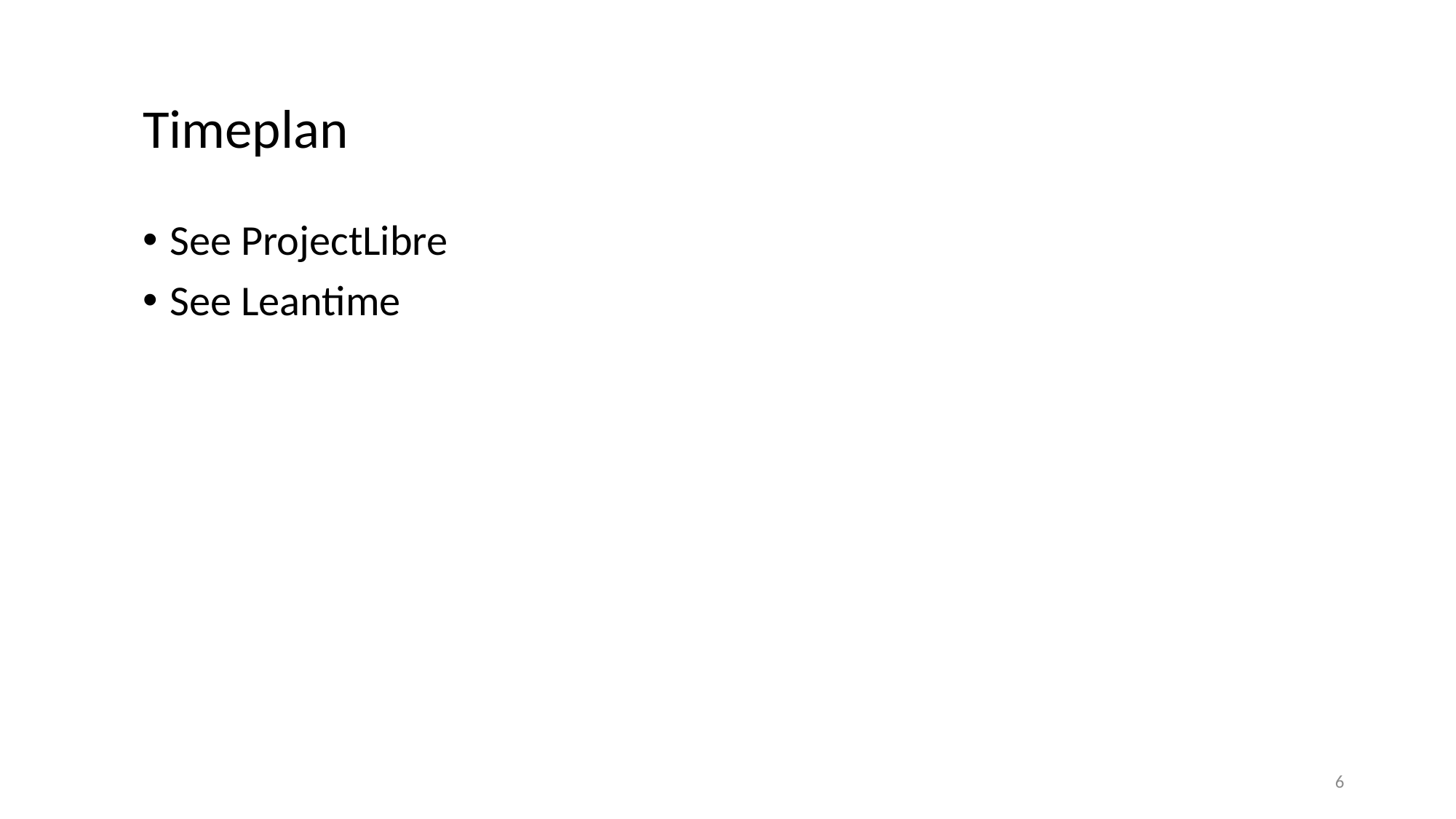

# Timeplan
See ProjectLibre
See Leantime
6